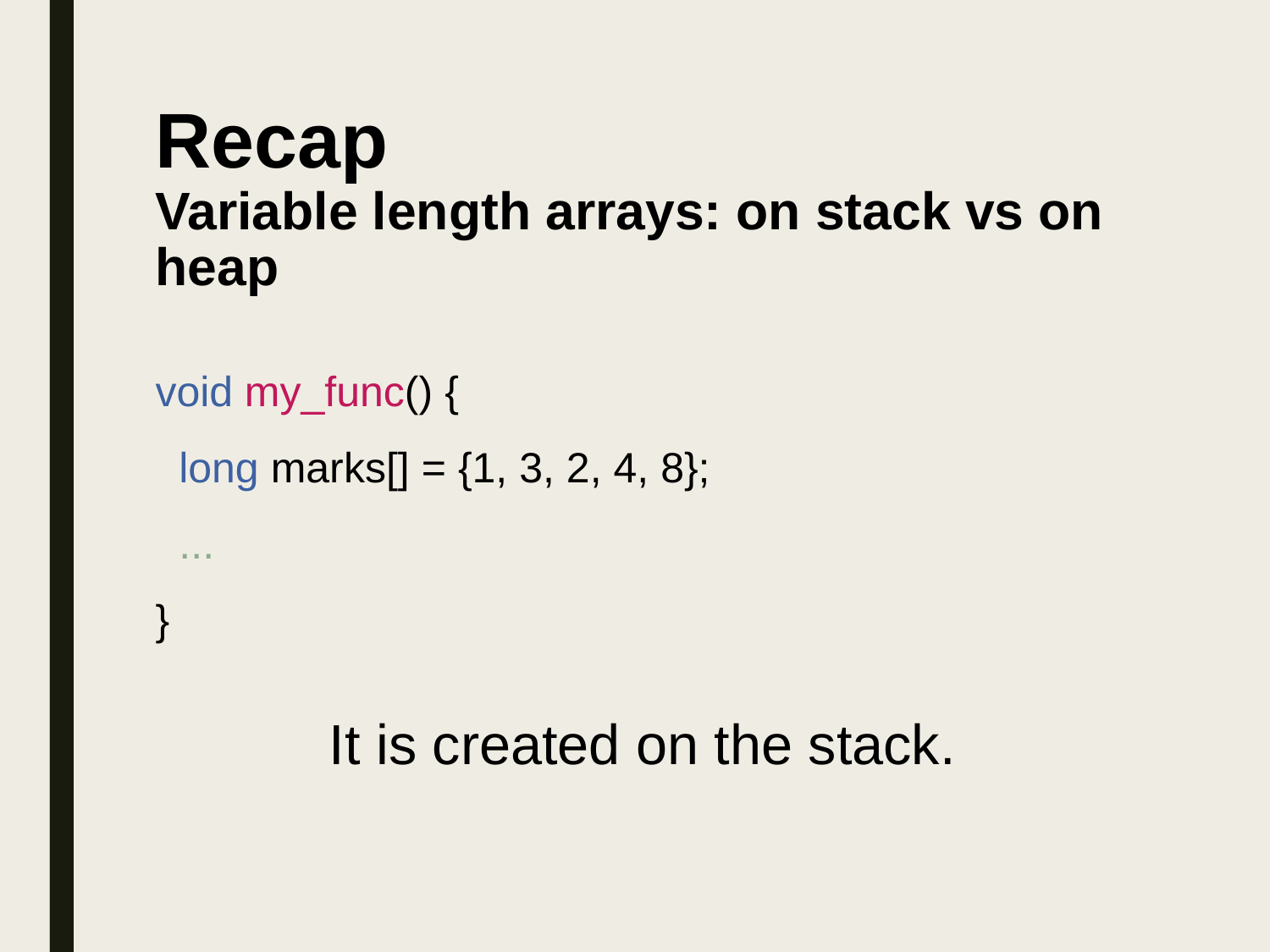

Recap
Variable length arrays: on stack vs on heap
void my_func() {
  long marks[] = {1, 3, 2, 4, 8};
  ...
}
It is created on the stack.